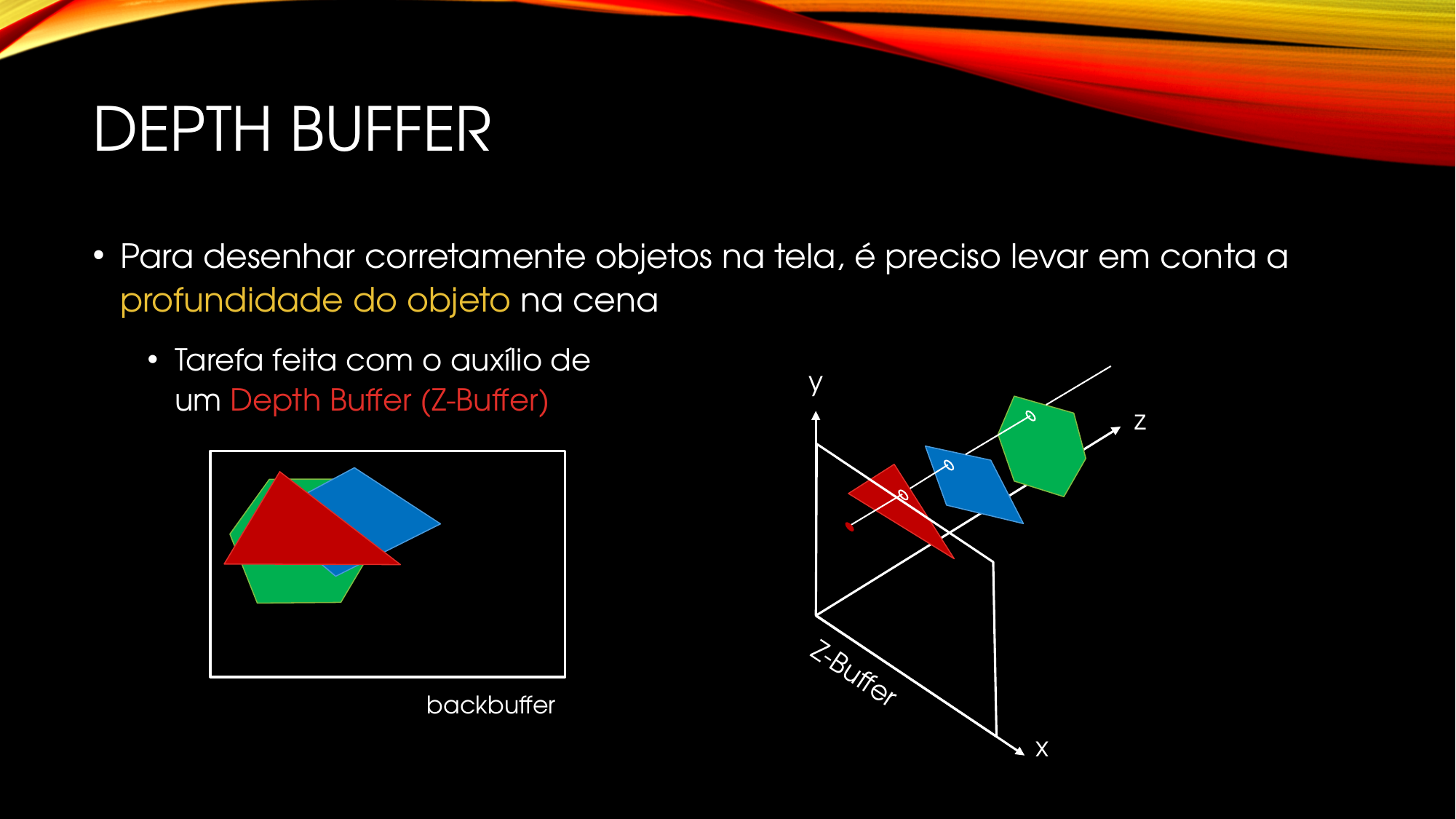

# Depth Buffer
Para desenhar corretamente objetos na tela, é preciso levar em conta a profundidade do objeto na cena
Tarefa feita com o auxílio de
um Depth Buffer (Z-Buffer)

y

z

Z-Buffer
x

backbuffer